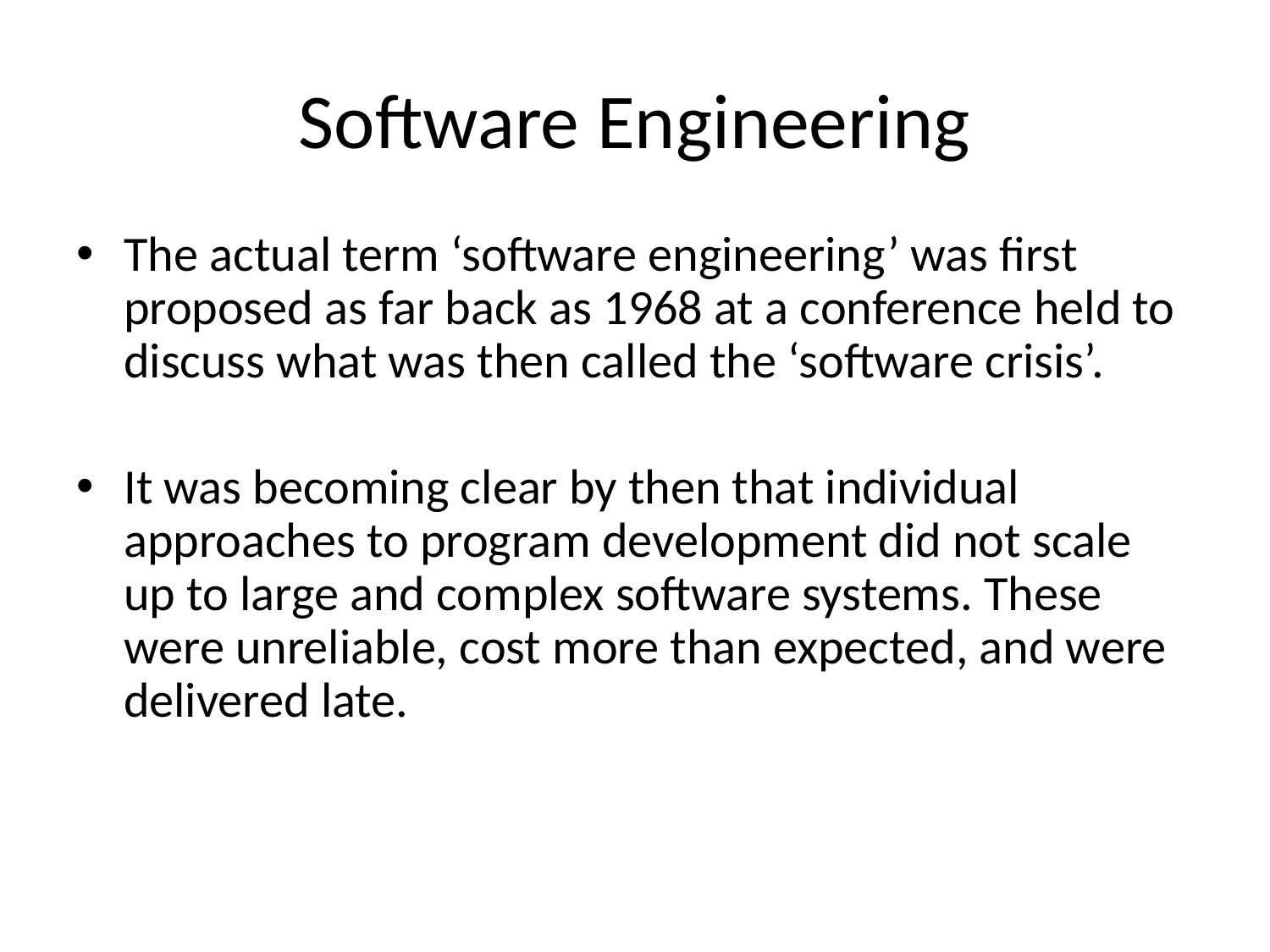

# Software Engineering
The actual term ‘software engineering’ was first proposed as far back as 1968 at a conference held to discuss what was then called the ‘software crisis’.

It was becoming clear by then that individual approaches to program development did not scale up to large and complex software systems. These were unreliable, cost more than expected, and were delivered late.